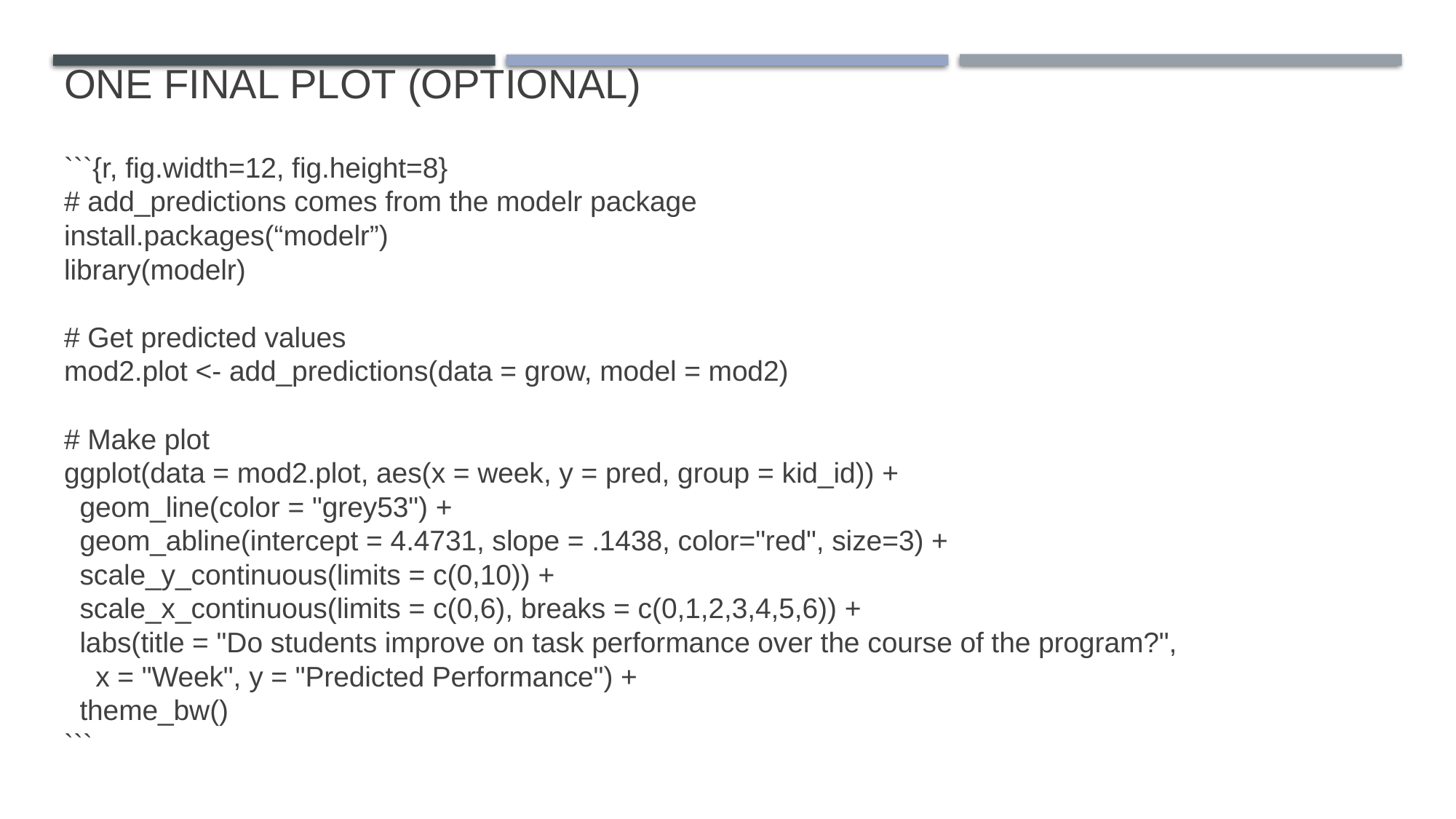

# One final plot (Optional)
```{r, fig.width=12, fig.height=8}
# add_predictions comes from the modelr package
install.packages(“modelr”)
library(modelr)

# Get predicted values
mod2.plot <- add_predictions(data = grow, model = mod2)

# Make plot
ggplot(data = mod2.plot, aes(x = week, y = pred, group = kid_id)) +
  geom_line(color = "grey53") +
  geom_abline(intercept = 4.4731, slope = .1438, color="red", size=3) +
  scale_y_continuous(limits = c(0,10)) +
  scale_x_continuous(limits = c(0,6), breaks = c(0,1,2,3,4,5,6)) +
  labs(title = "Do students improve on task performance over the course of the program?",
    x = "Week", y = "Predicted Performance") +
  theme_bw()
```